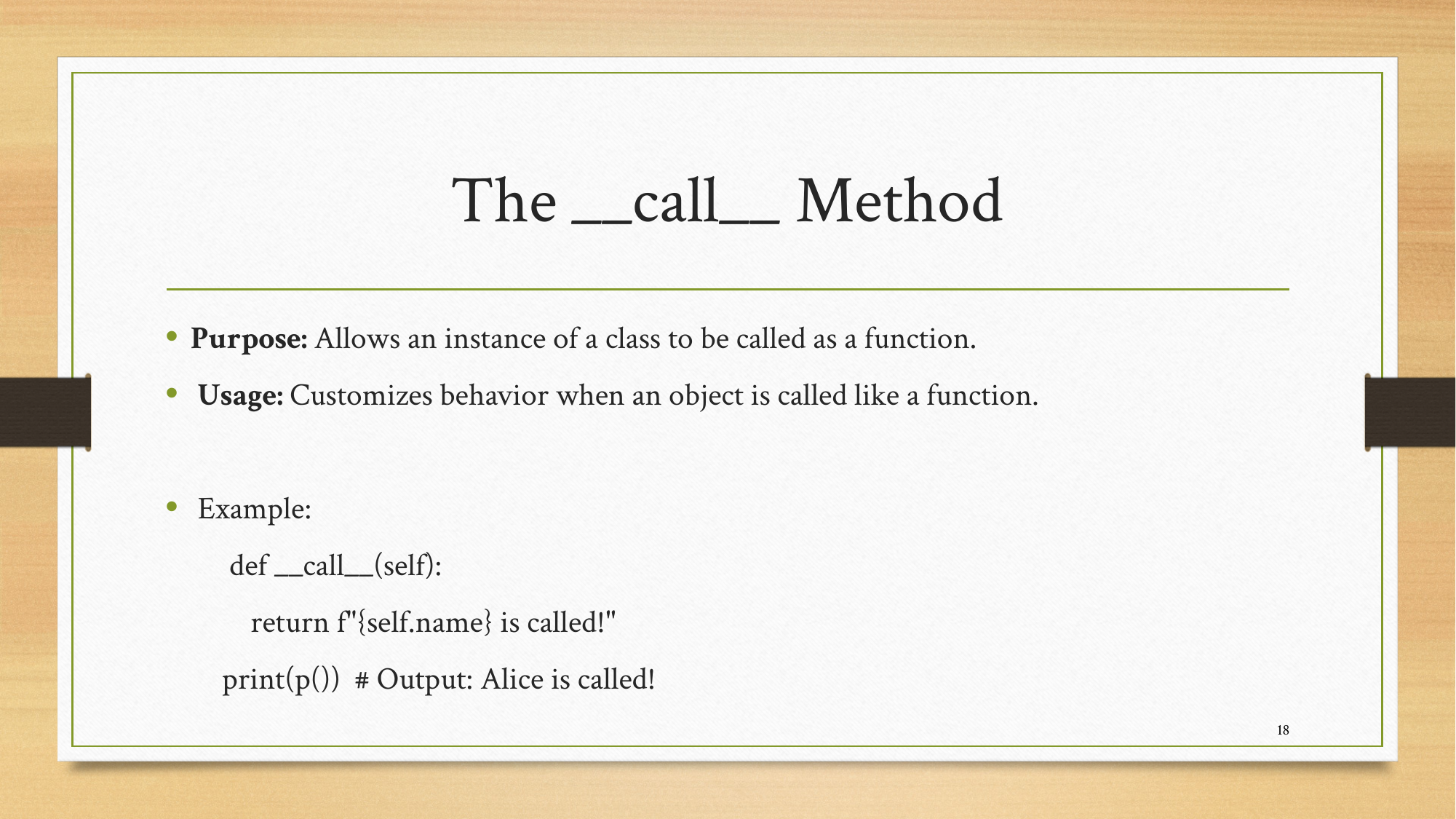

# The __call__ Method
  Purpose: Allows an instance of a class to be called as a function.
   Usage: Customizes behavior when an object is called like a function.

   Example:
         def __call__(self):
            return f"{self.name} is called!"
        print(p())  # Output: Alice is called!
18